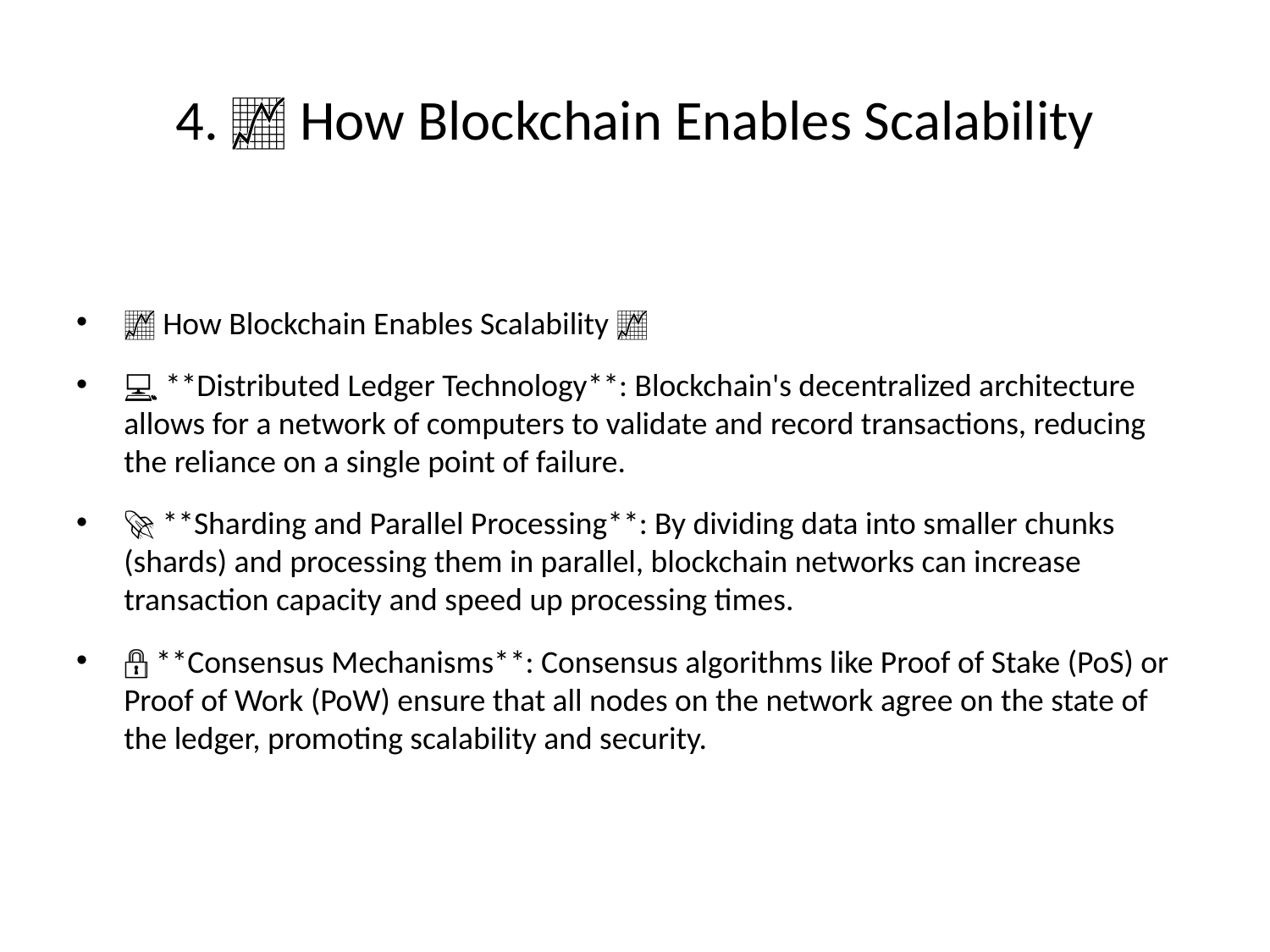

# 4. 📈 How Blockchain Enables Scalability

📈 How Blockchain Enables Scalability 📈
💻 **Distributed Ledger Technology**: Blockchain's decentralized architecture
allows for a network of computers to validate and record transactions, reducing
the reliance on a single point of failure.
🚀 **Sharding and Parallel Processing**: By dividing data into smaller chunks
(shards) and processing them in parallel, blockchain networks can increase
transaction capacity and speed up processing times.
🔒 **Consensus Mechanisms**: Consensus algorithms like Proof of Stake (PoS) or
Proof of Work (PoW) ensure that all nodes on the network agree on the state of
the ledger, promoting scalability and security.